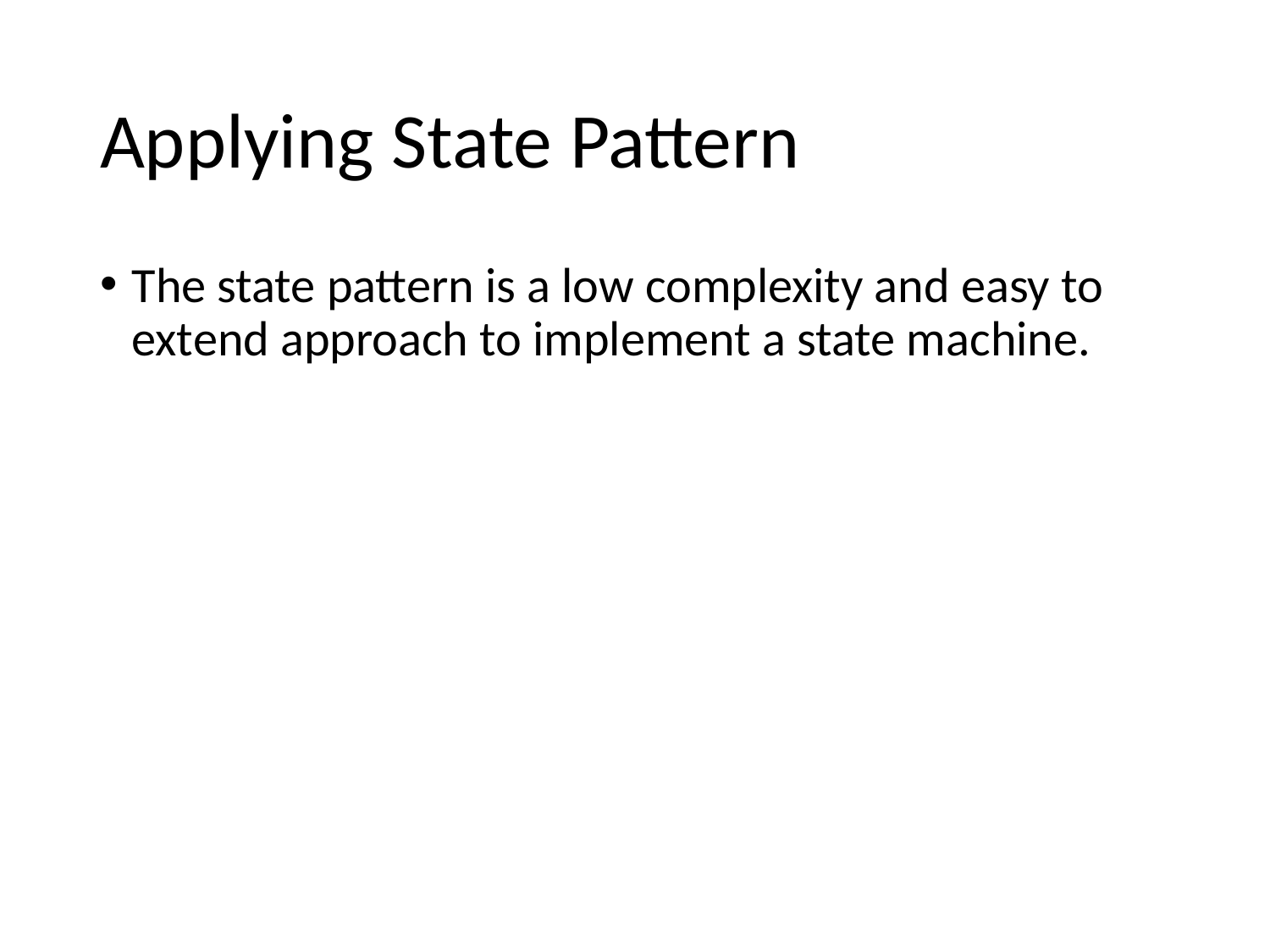

# Applying State Pattern
The state pattern is a low complexity and easy to extend approach to implement a state machine.